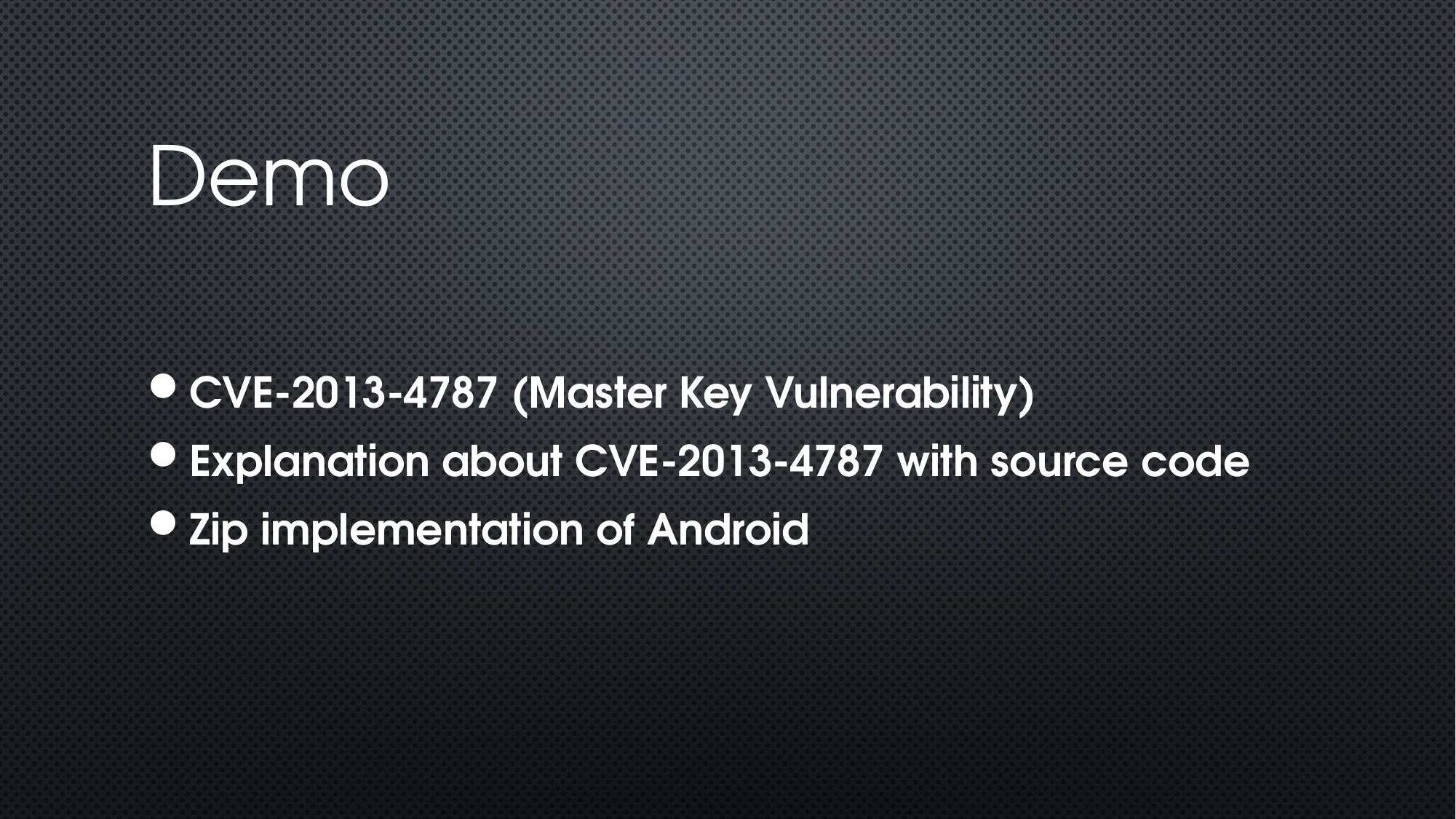

# Demo
CVE-2013-4787 (Master Key Vulnerability)
Explanation about CVE-2013-4787 with source code
Zip implementation of Android